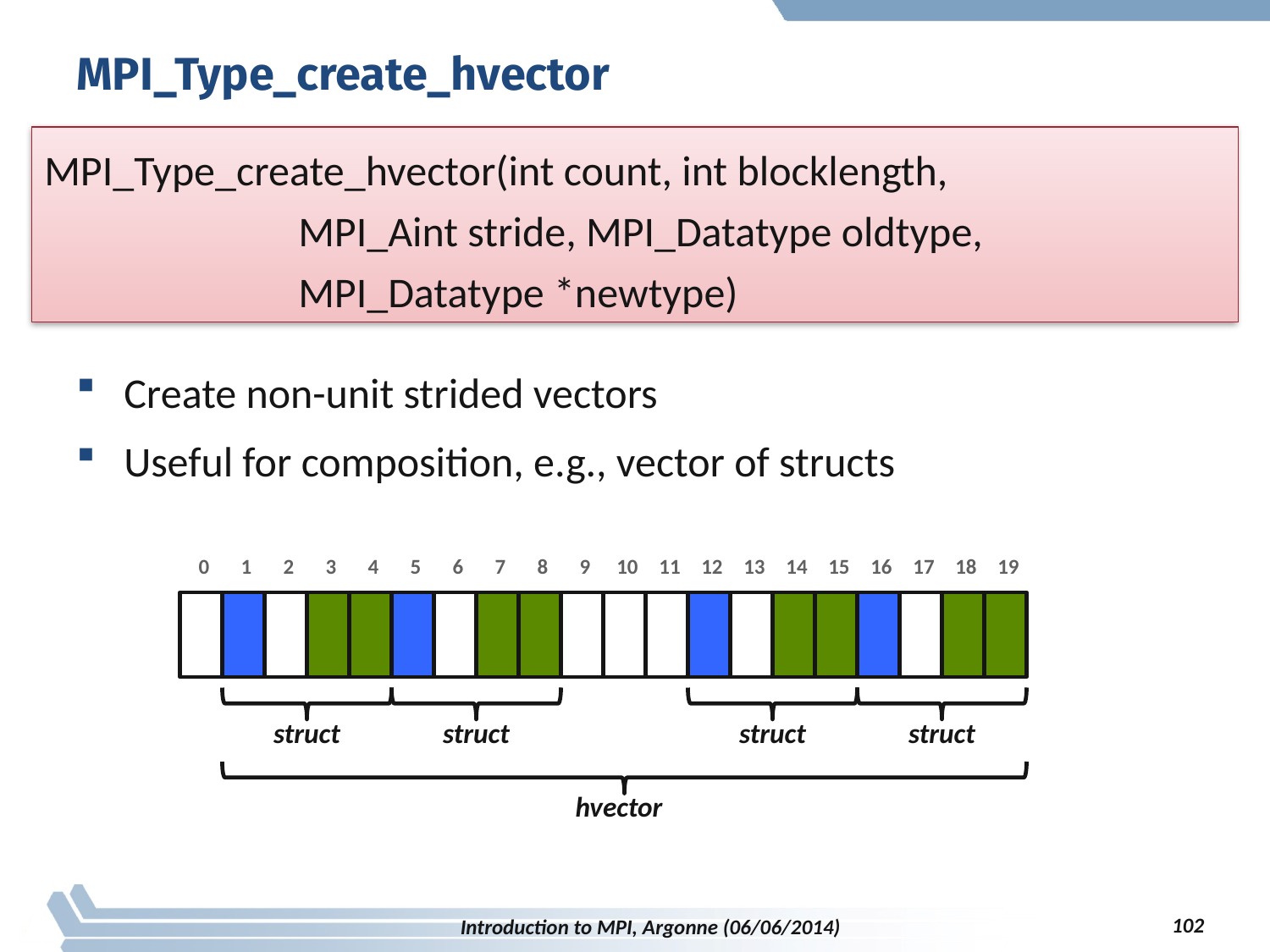

# MPI_Type_create_hvector
MPI_Type_create_hvector(int count, int blocklength,
		MPI_Aint stride, MPI_Datatype oldtype,
		MPI_Datatype *newtype)
Create non-unit strided vectors
Useful for composition, e.g., vector of structs

0
1
2
3
4
5
6
7
8
9
10
11
12
13
14
15
16
17
18
19

struct
struct
struct
struct
hvector
102
Introduction to MPI, Argonne (06/06/2014)